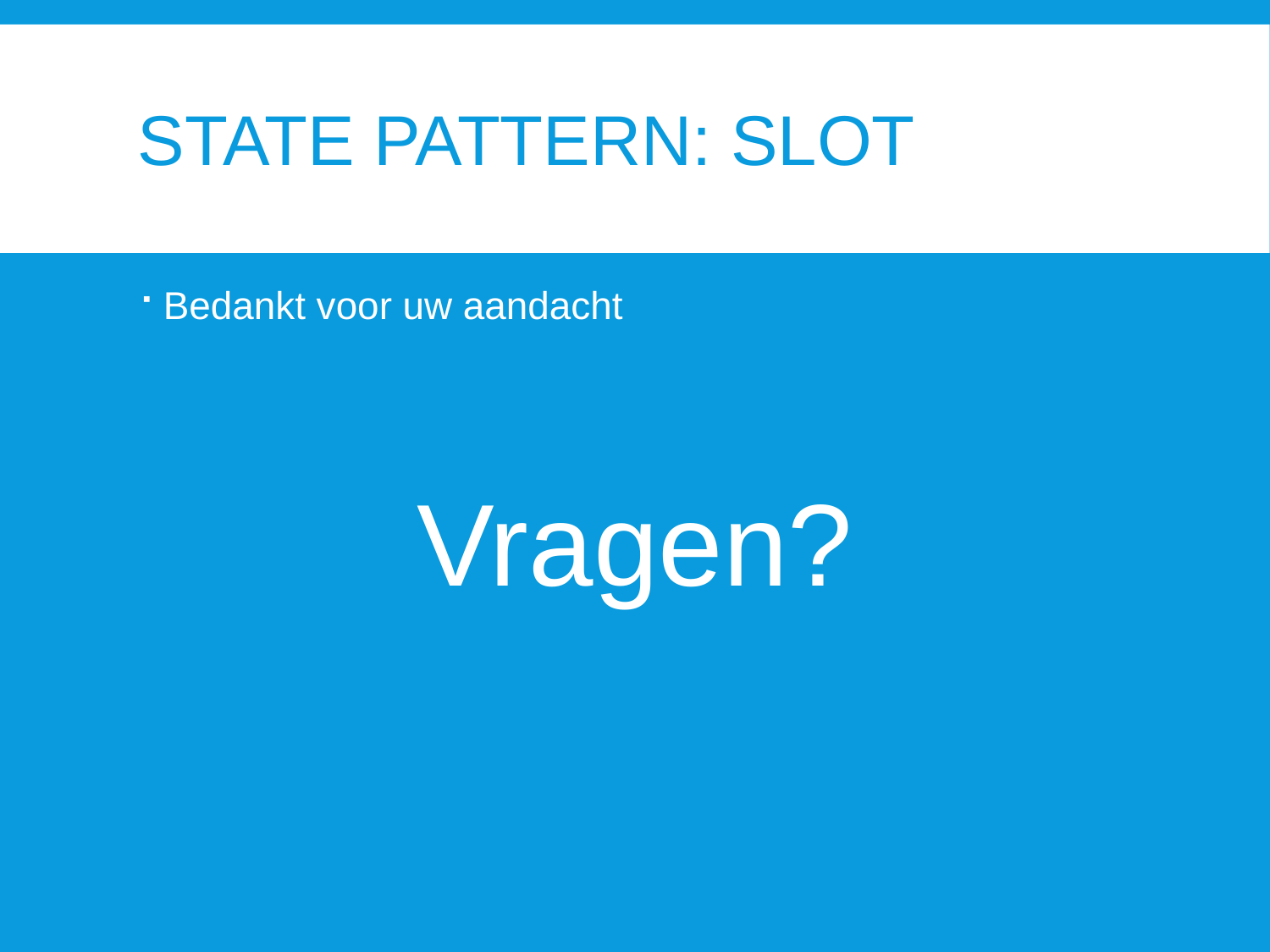

# State Pattern: SLot
Bedankt voor uw aandacht

Vragen?